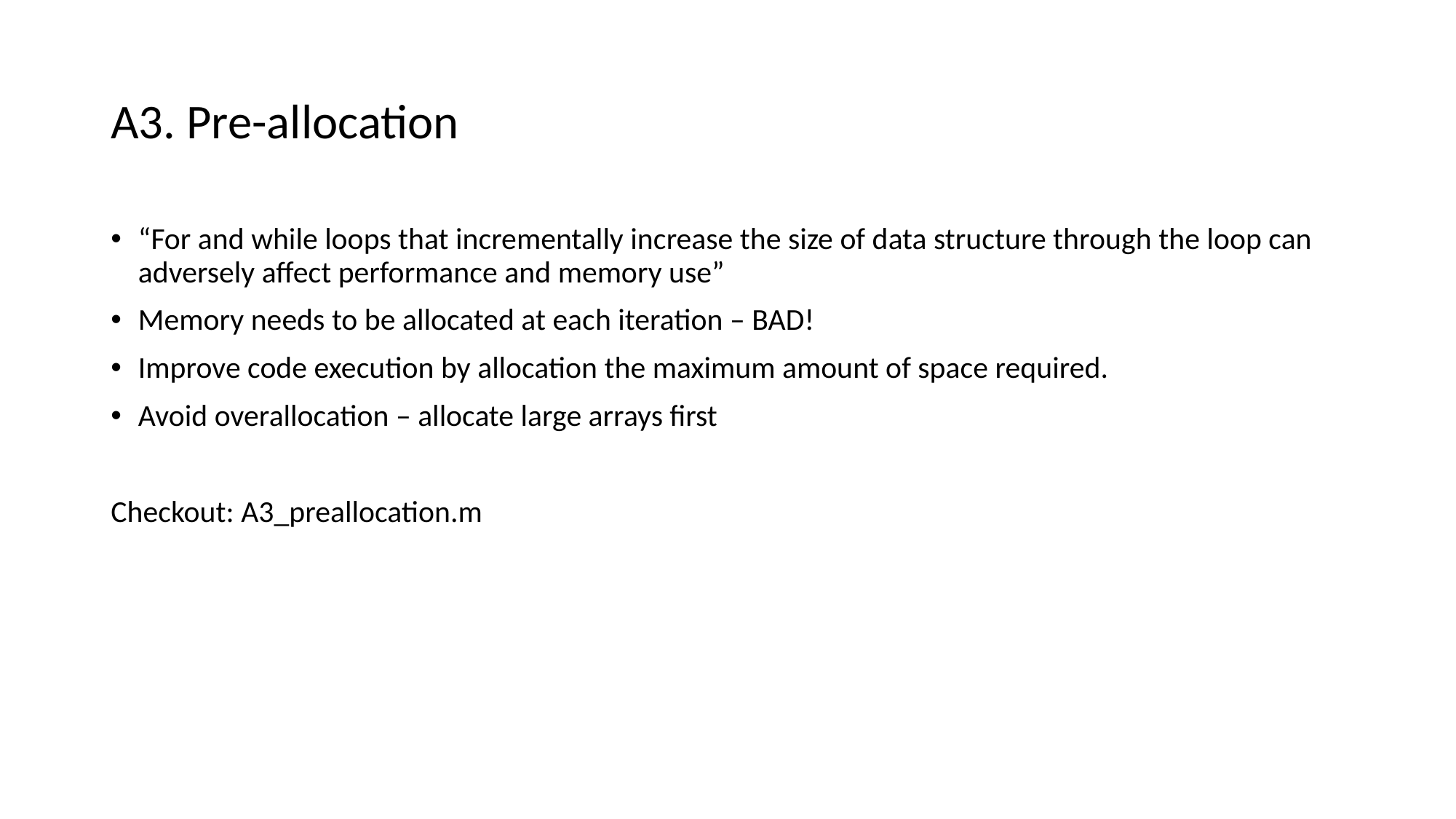

# A3. Pre-allocation
“For and while loops that incrementally increase the size of data structure through the loop can adversely affect performance and memory use”
Memory needs to be allocated at each iteration – BAD!
Improve code execution by allocation the maximum amount of space required.
Avoid overallocation – allocate large arrays first

Checkout: A3_preallocation.m